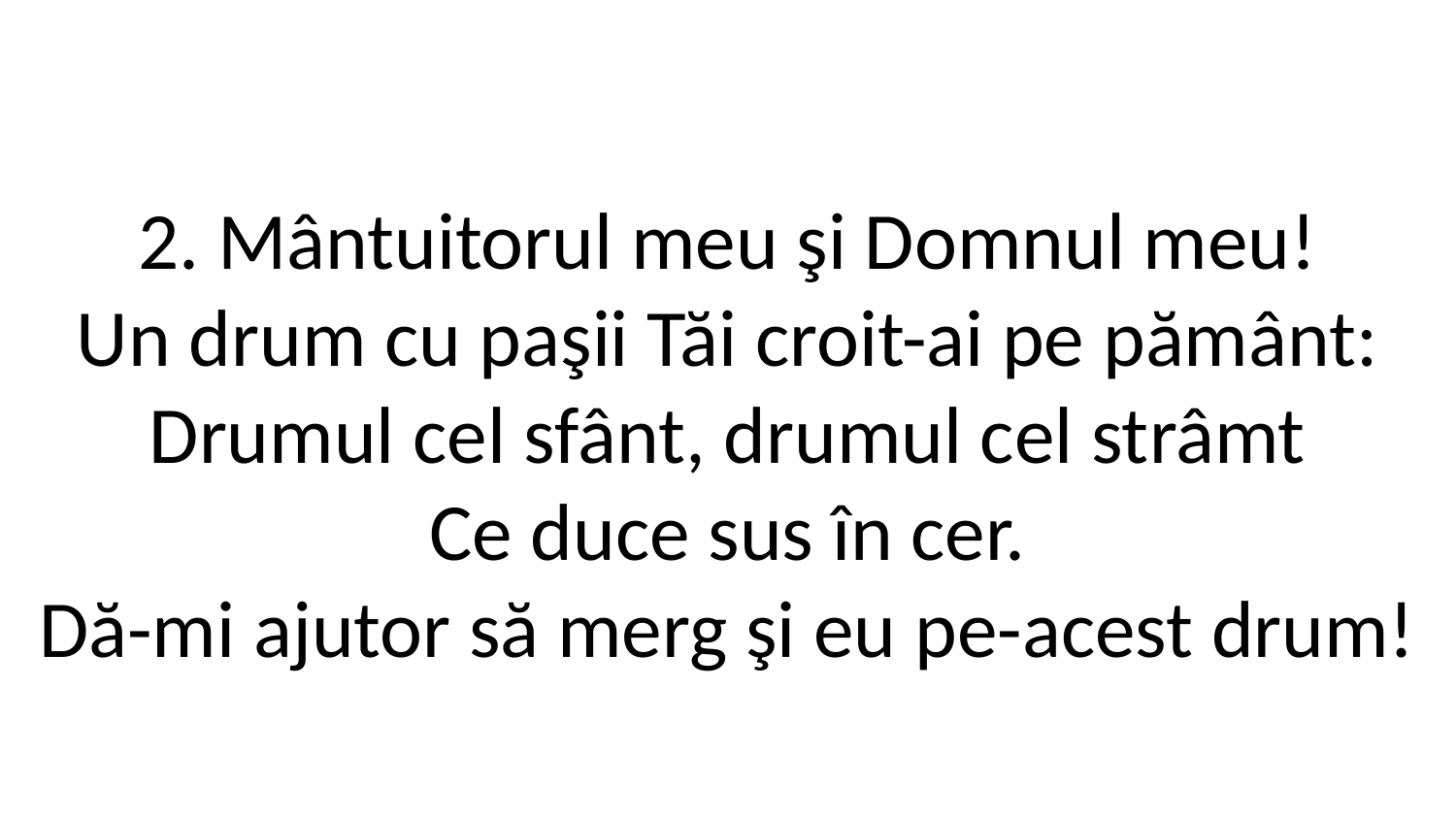

2. Mântuitorul meu şi Domnul meu!
Un drum cu paşii Tăi croit-ai pe pământ:
Drumul cel sfânt, drumul cel strâmt
Ce duce sus în cer.
Dă-mi ajutor să merg şi eu pe-acest drum!